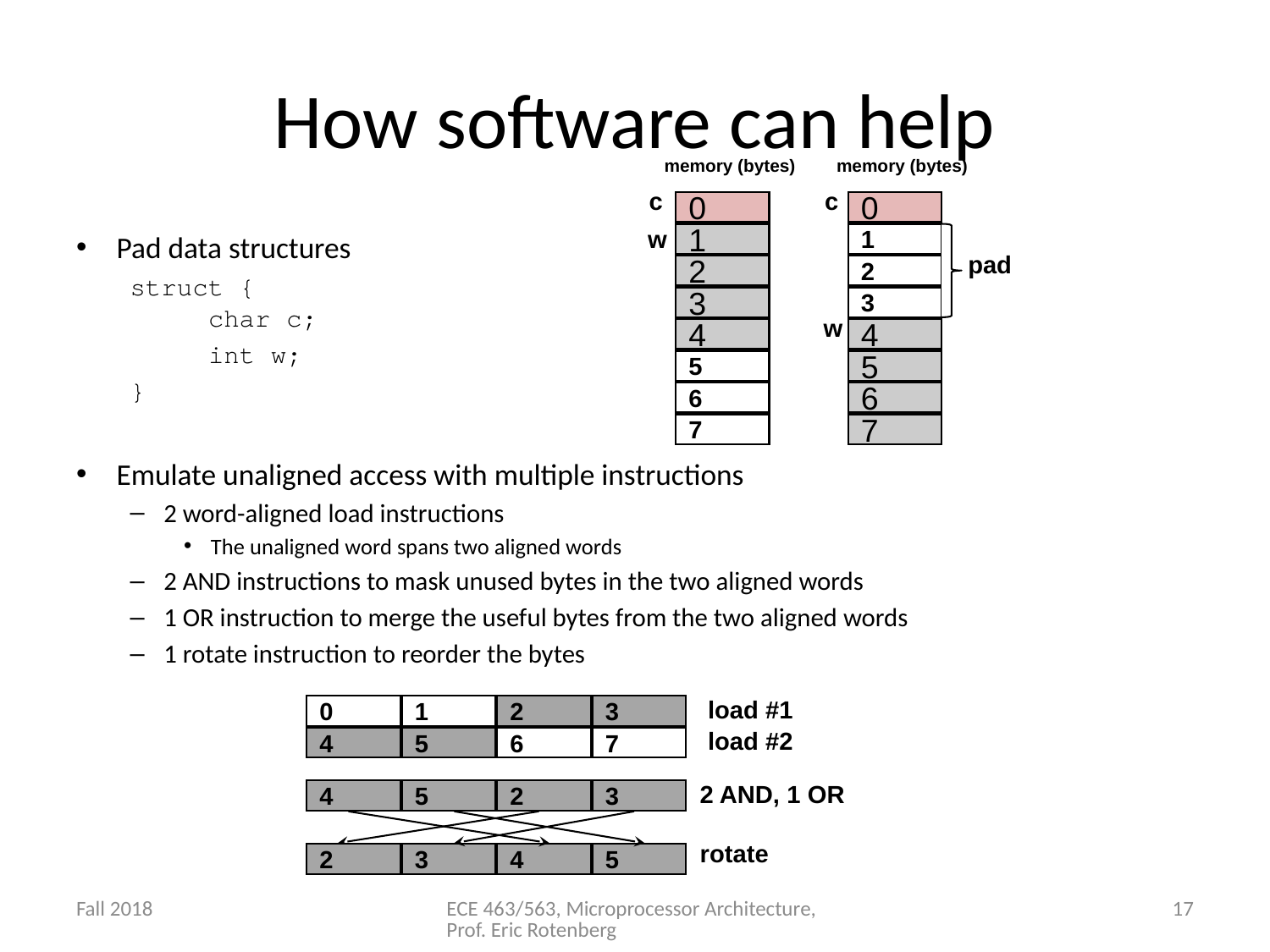

# How software can help
memory (bytes)
memory (bytes)
c
c
0
0
w
Pad data structures
struct {
     char c;
     int w;
}

Emulate unaligned access with multiple instructions
2 word-aligned load instructions
The unaligned word spans two aligned words
2 AND instructions to mask unused bytes in the two aligned words
1 OR instruction to merge the useful bytes from the two aligned words
1 rotate instruction to reorder the bytes
1
1

pad
2
2
3
3
w
4
4
5
5
6
6
7
7
load #1
0
1
2
3
load #2
4
5
6
7
2 AND, 1 OR

rotate
4
5
2
3

2
3
4
5
Fall 2018
ECE 463/563, Microprocessor Architecture, Prof. Eric Rotenberg
17